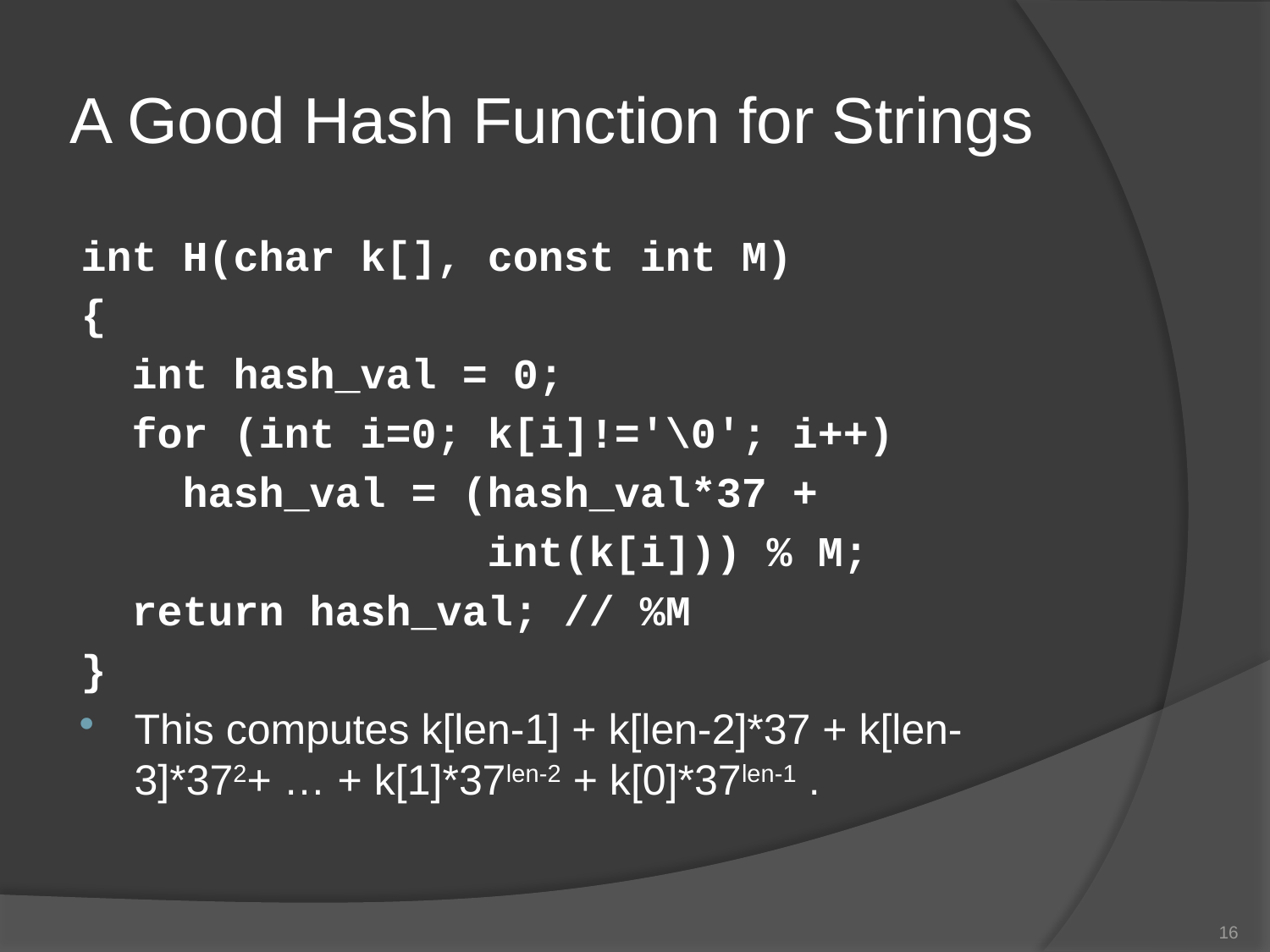

# A Good Hash Function for Strings
int H(char k[], const int M)
{
  int hash_val = 0;
  for (int i=0; k[i]!='\0'; i++)
    hash_val = (hash_val*37 +
                int(k[i])) % M;
  return hash_val; // %M
}
This computes k[len-1] + k[len-2]*37 + k[len-3]*372+ … + k[1]*37len-2 + k[0]*37len-1 .
16